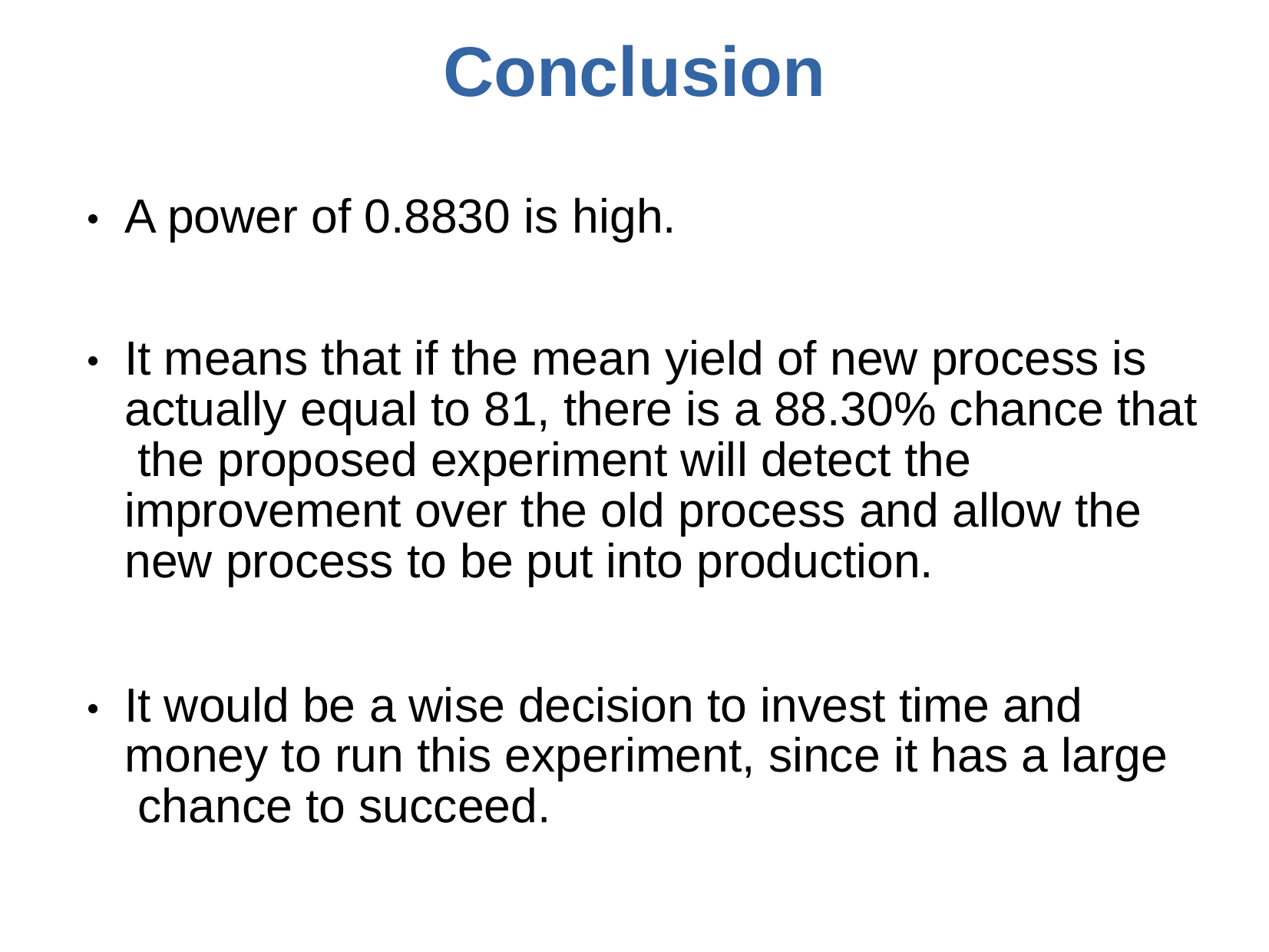

# Conclusion
A power of 0.8830 is high.
●
It means that if the mean yield of new process is  actually equal to 81, there is a 88.30% chance that  the proposed experiment will detect the  improvement over the old process and allow the  new process to be put into production.
●
It would be a wise decision to invest time and  money to run this experiment, since it has a large  chance to succeed.
●